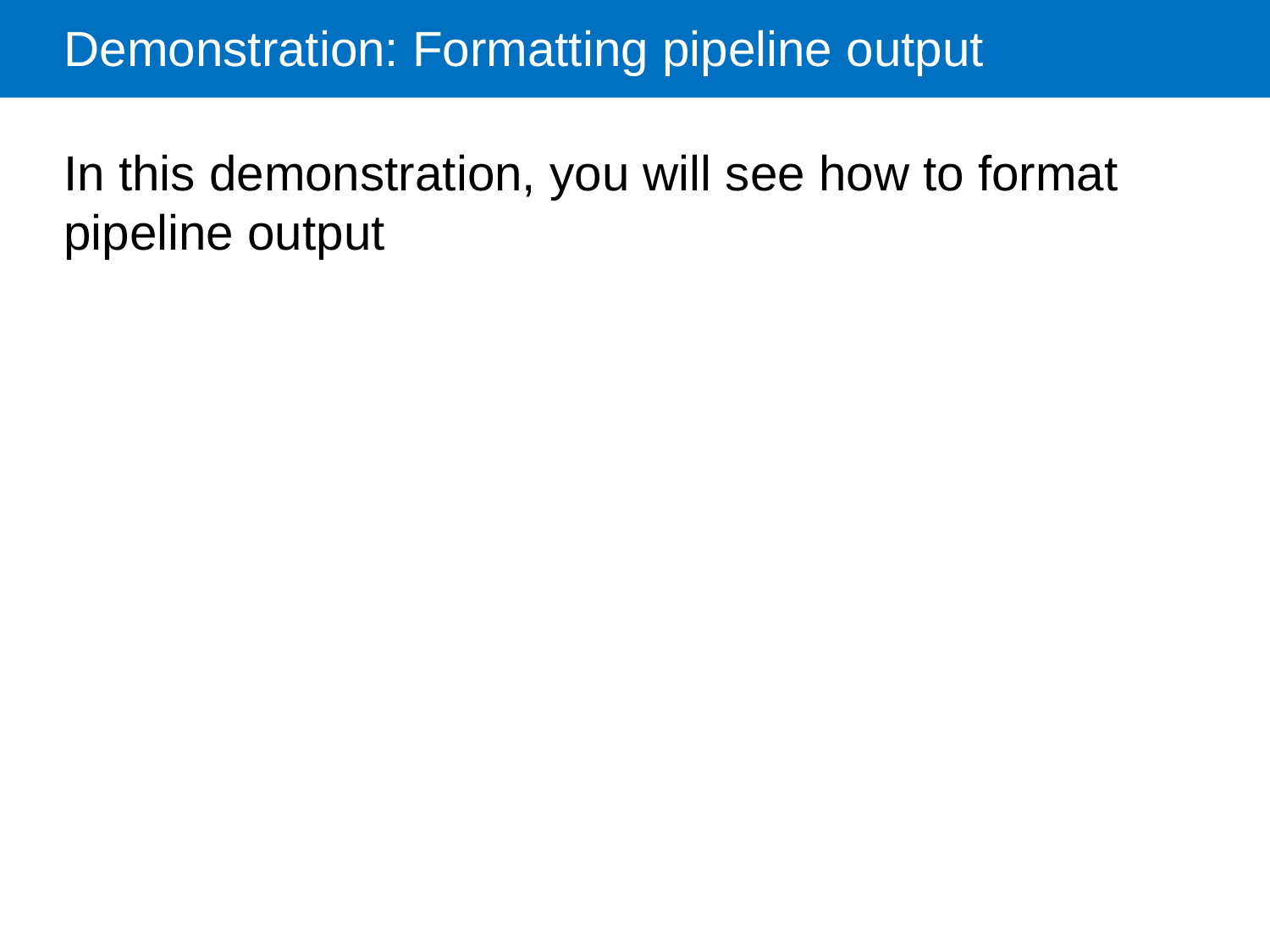

# Demonstration: Formatting pipeline output
In this demonstration, you will see how to format pipeline output